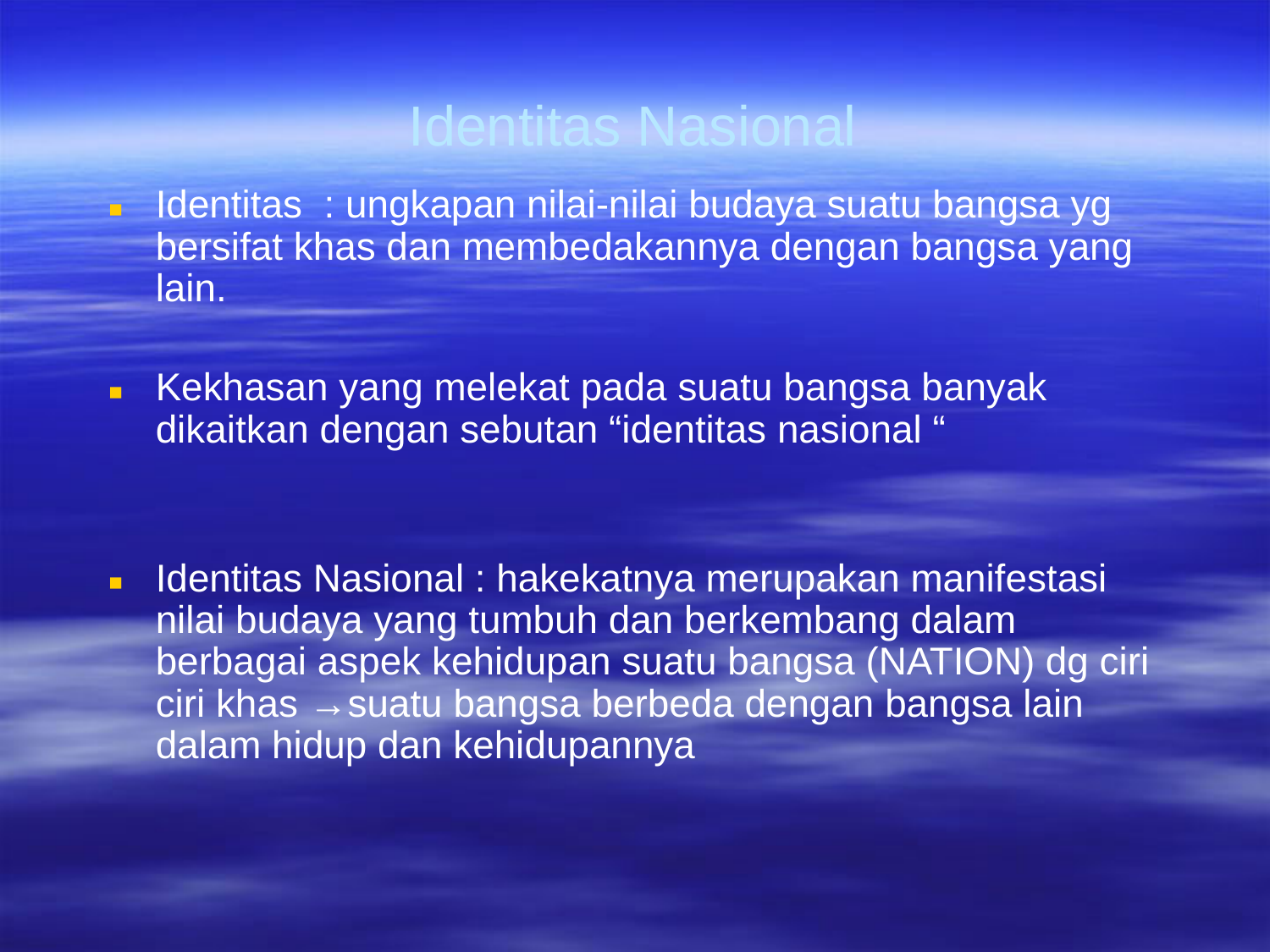

# Identitas Nasional
Identitas  : ungkapan nilai-nilai budaya suatu bangsa yg bersifat khas dan membedakannya dengan bangsa yang lain.

Kekhasan yang melekat pada suatu bangsa banyak dikaitkan dengan sebutan “identitas nasional “

Identitas Nasional : hakekatnya merupakan manifestasi nilai budaya yang tumbuh dan berkembang dalam berbagai aspek kehidupan suatu bangsa (NATION) dg ciri ciri khas →suatu bangsa berbeda dengan bangsa lain dalam hidup dan kehidupannya